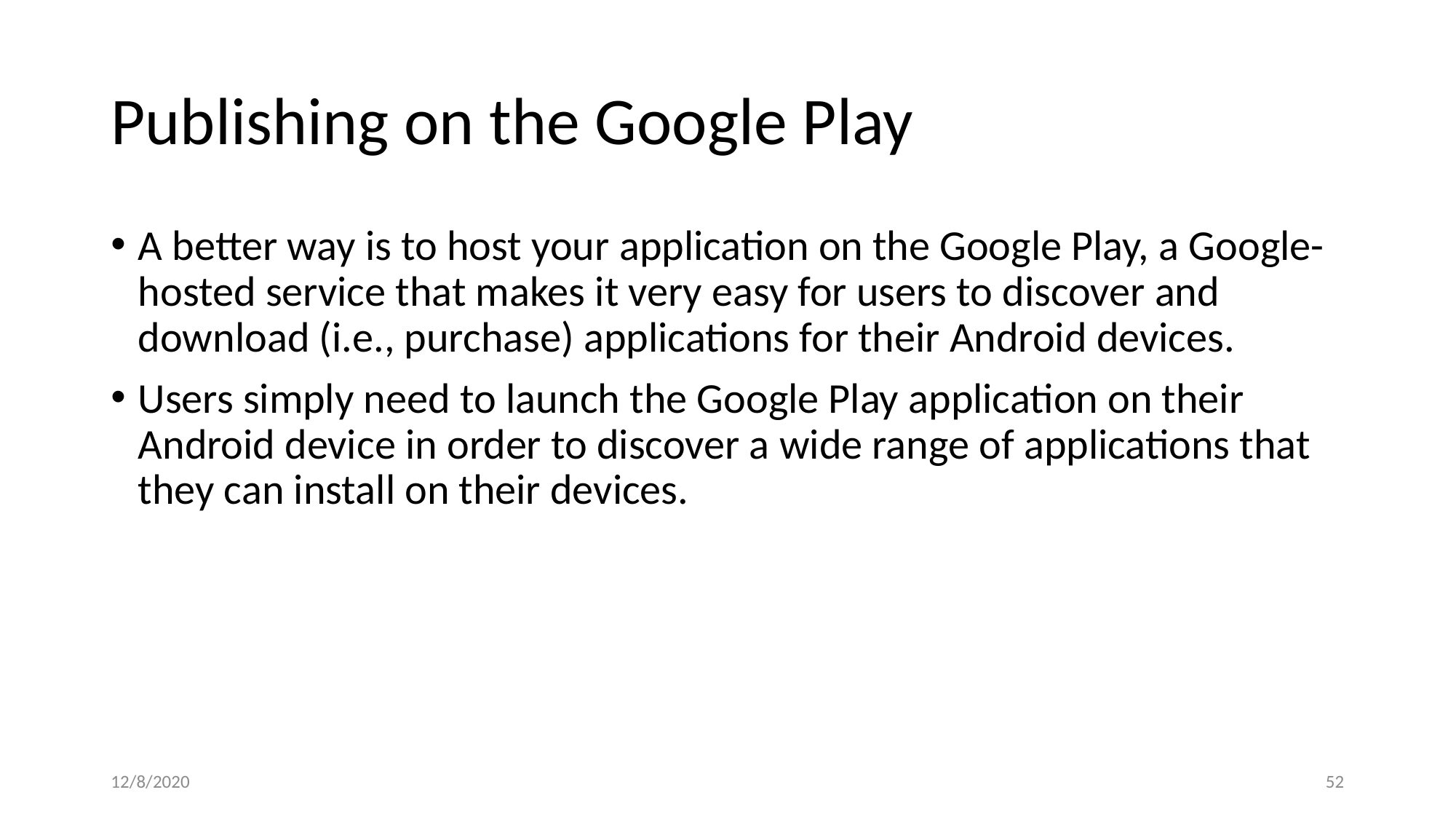

# Publishing on the Google Play
A better way is to host your application on the Google Play, a Google-hosted service that makes it very easy for users to discover and download (i.e., purchase) applications for their Android devices.
Users simply need to launch the Google Play application on their Android device in order to discover a wide range of applications that they can install on their devices.
12/8/2020
52